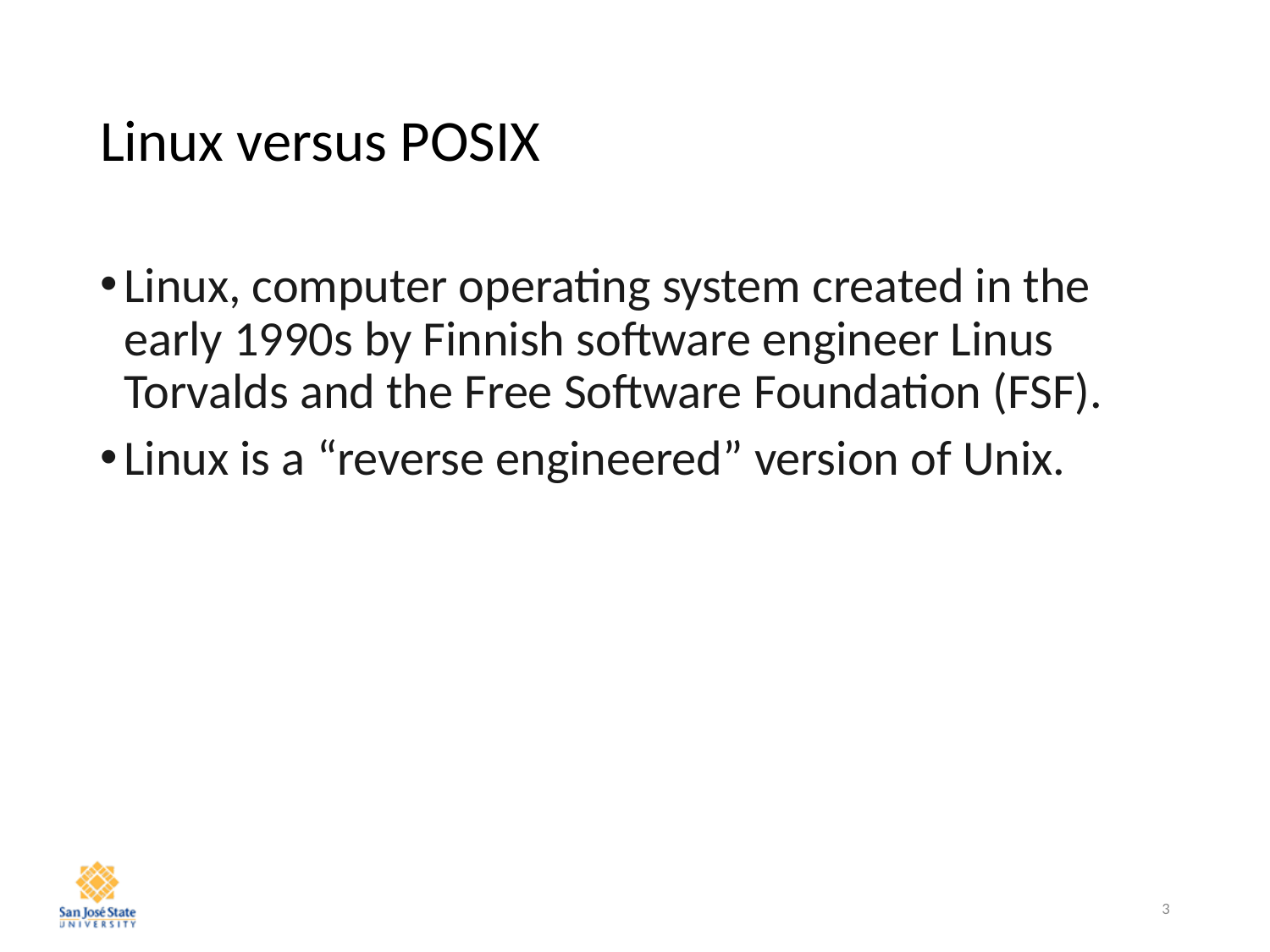

# Linux versus POSIX
Linux, computer operating system created in the early 1990s by Finnish software engineer Linus Torvalds and the Free Software Foundation (FSF).
Linux is a “reverse engineered” version of Unix.
3